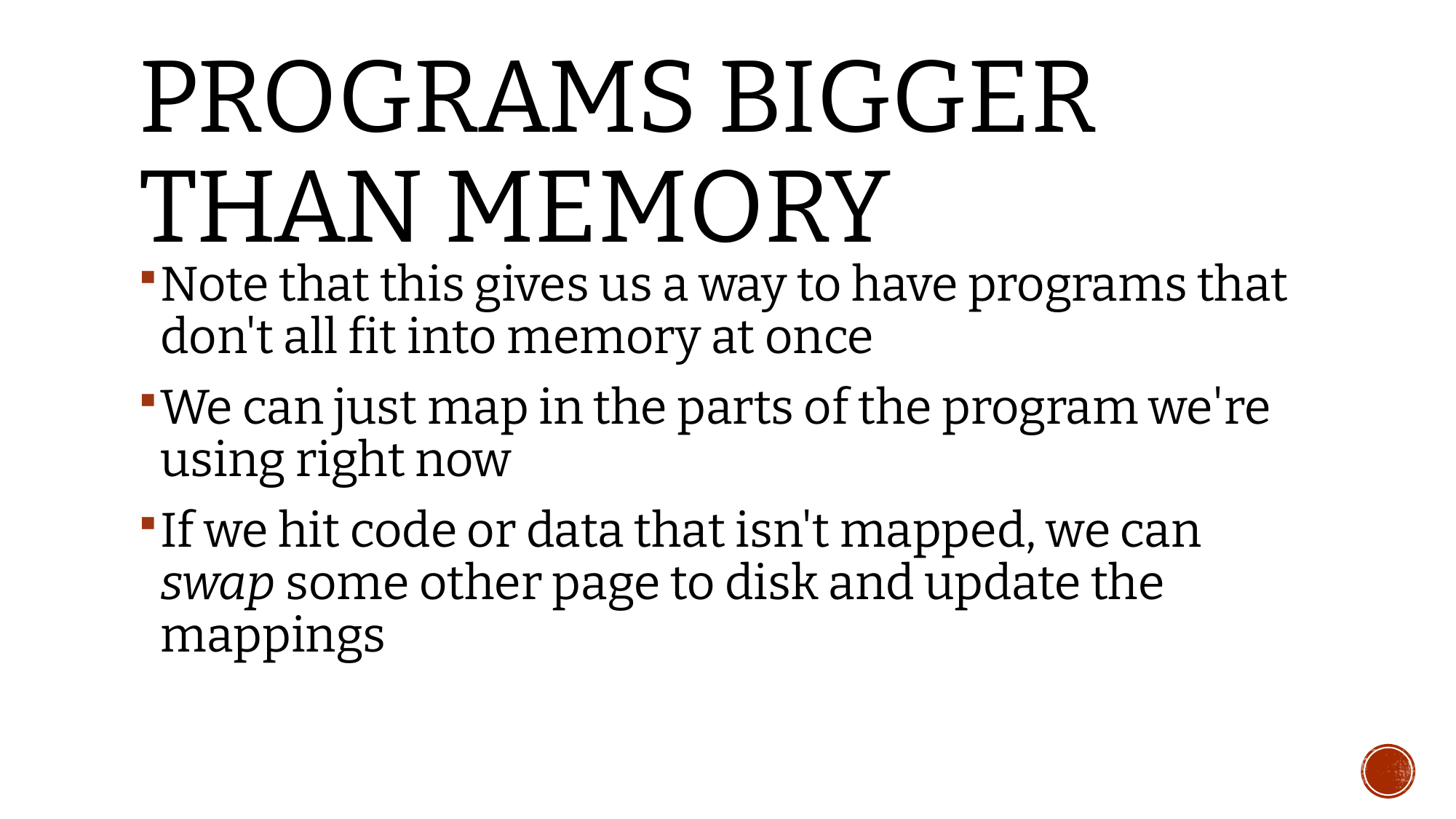

# Programs Bigger than Memory
Note that this gives us a way to have programs that don't all fit into memory at once
We can just map in the parts of the program we're using right now
If we hit code or data that isn't mapped, we can swap some other page to disk and update the mappings